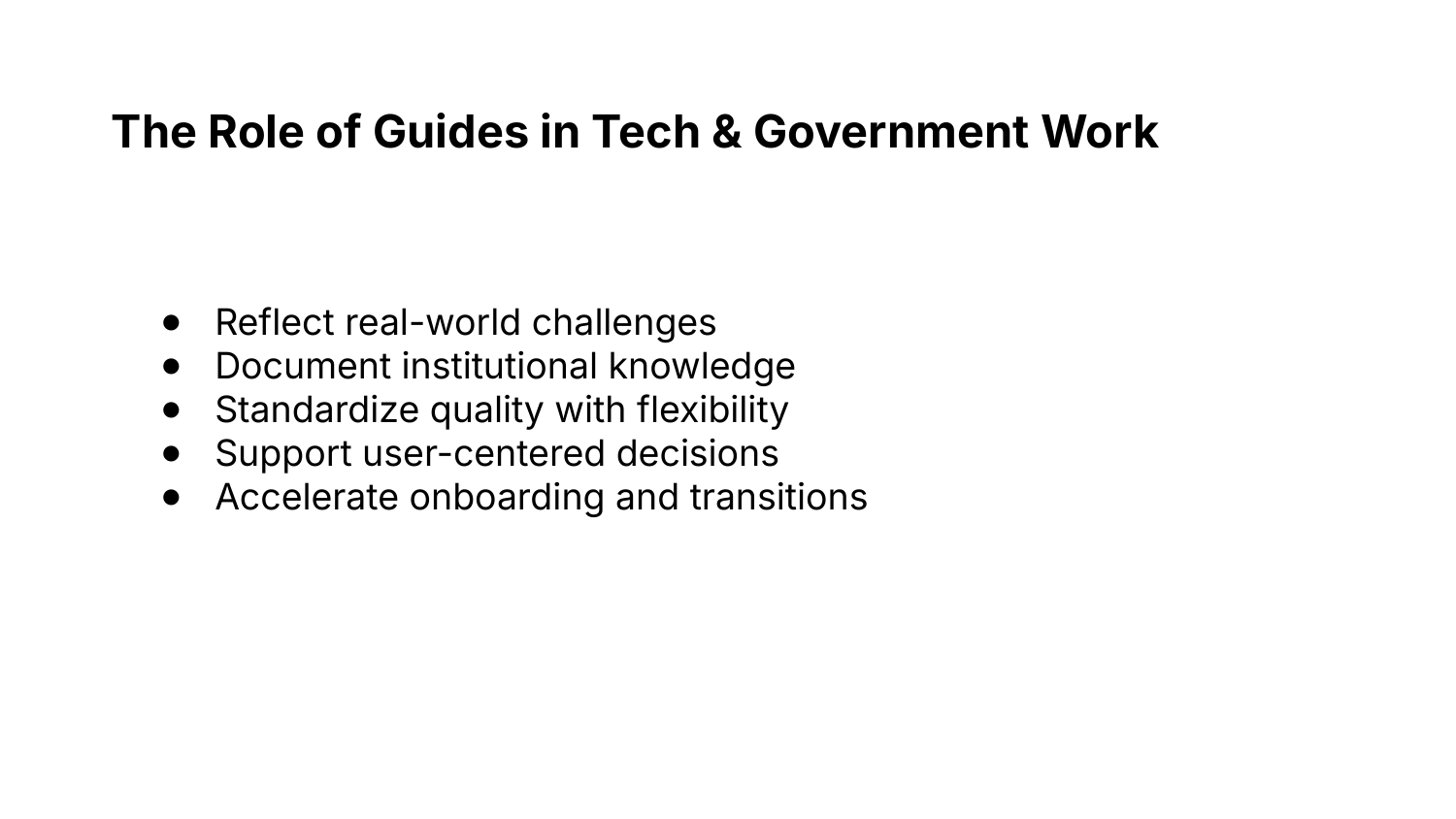

The Role of Guides in Tech & Government Work
Reflect real-world challenges
Document institutional knowledge
Standardize quality with flexibility
Support user-centered decisions
Accelerate onboarding and transitions